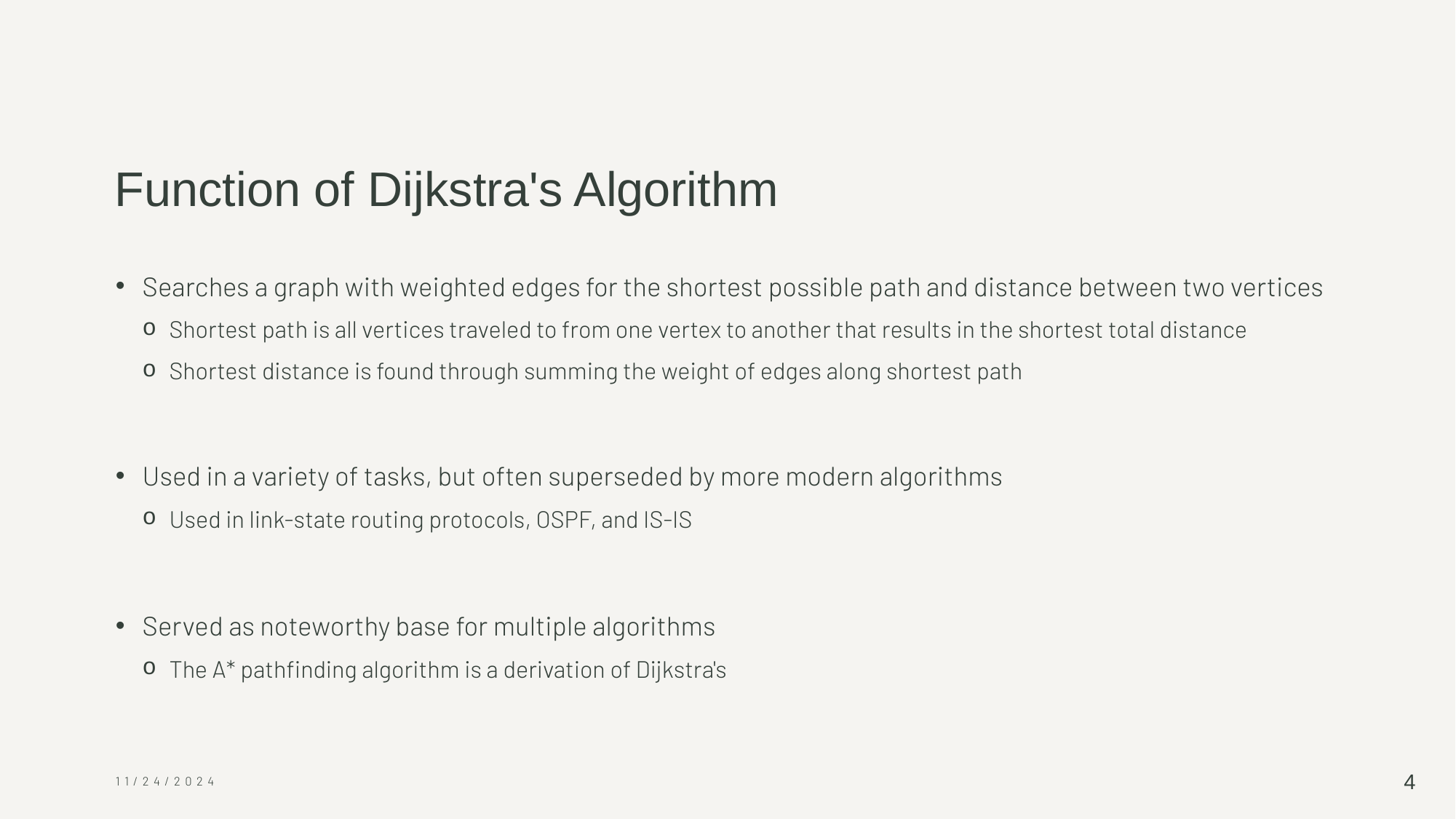

# Function of Dijkstra's Algorithm
Searches a graph with weighted edges for the shortest possible path and distance between two vertices
Shortest path is all vertices traveled to from one vertex to another that results in the shortest total distance
Shortest distance is found through summing the weight of edges along shortest path

Used in a variety of tasks, but often superseded by more modern algorithms
Used in link-state routing protocols, OSPF, and IS-IS

Served as noteworthy base for multiple algorithms
The A* pathfinding algorithm is a derivation of Dijkstra's
11/24/2024

4